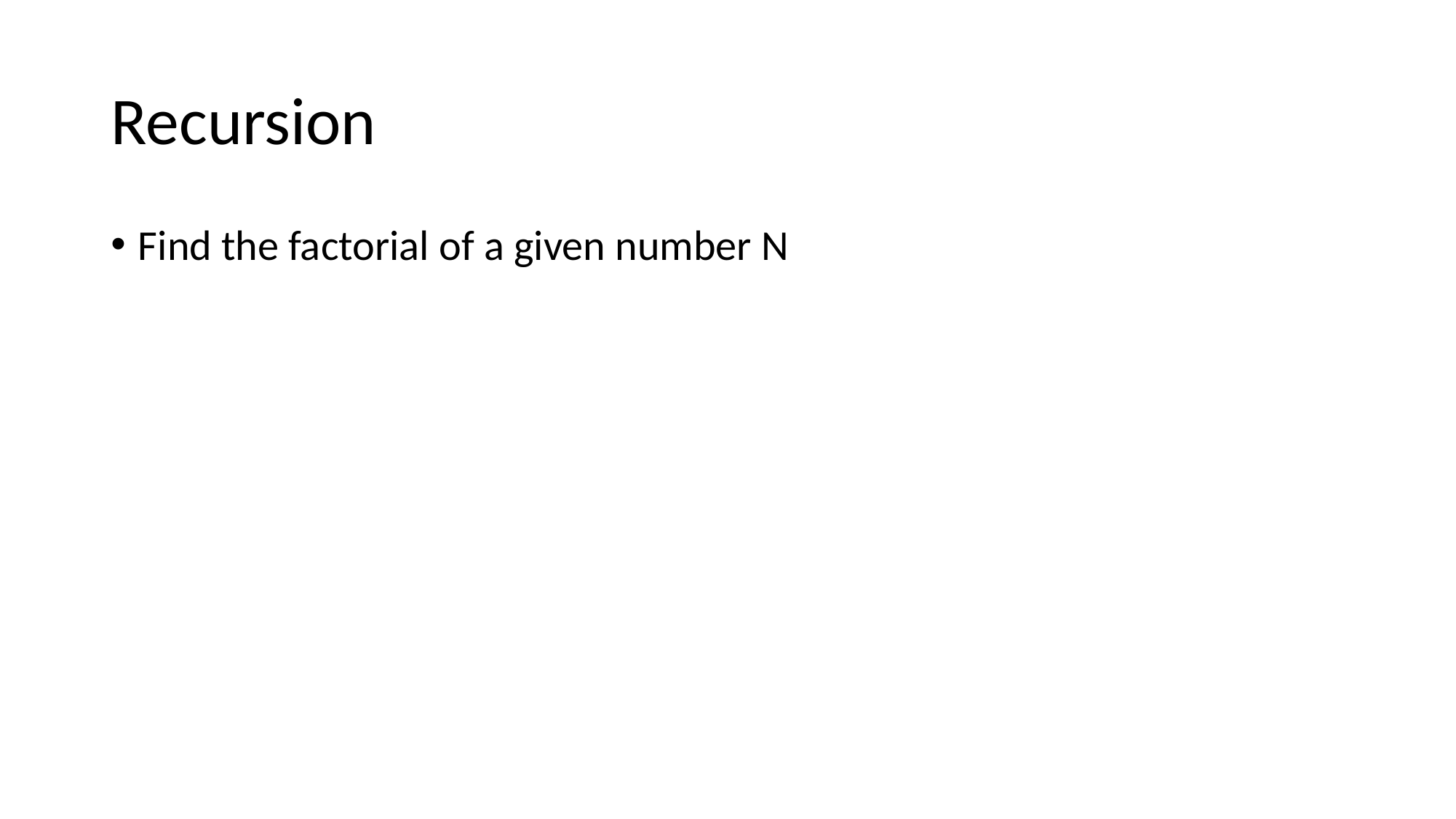

# Recursion
Find the factorial of a given number N